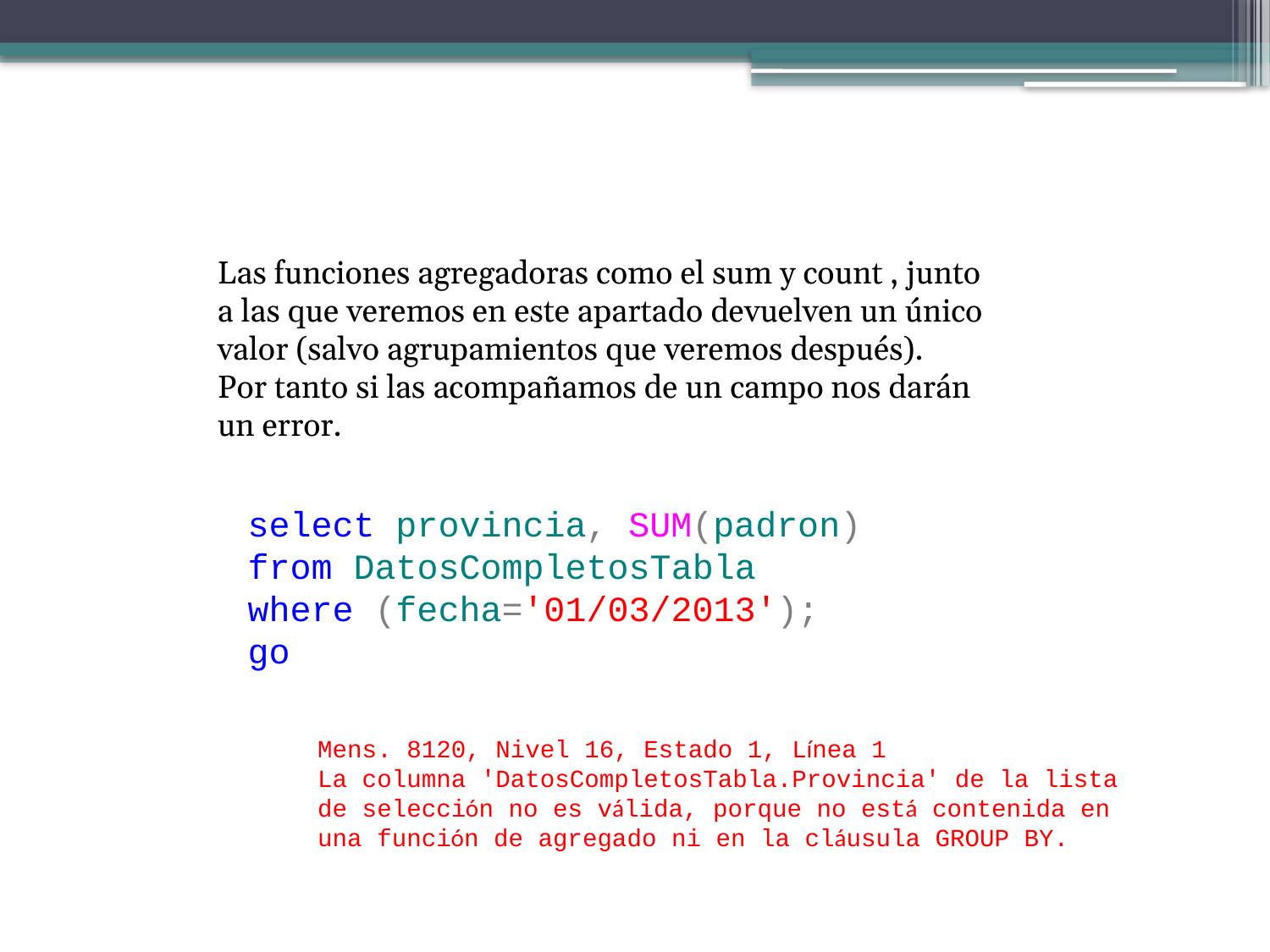

Las funciones agregadoras como el sum y count , junto a las que veremos en este apartado devuelven un único valor (salvo agrupamientos que veremos después).
Por tanto si las acompañamos de un campo nos darán un error.
select provincia, SUM(padron)
from DatosCompletosTabla
where (fecha='01/03/2013');
go
Mens. 8120, Nivel 16, Estado 1, Línea 1
La columna 'DatosCompletosTabla.Provincia' de la lista de selección no es válida, porque no está contenida en una función de agregado ni en la cláusula GROUP BY.